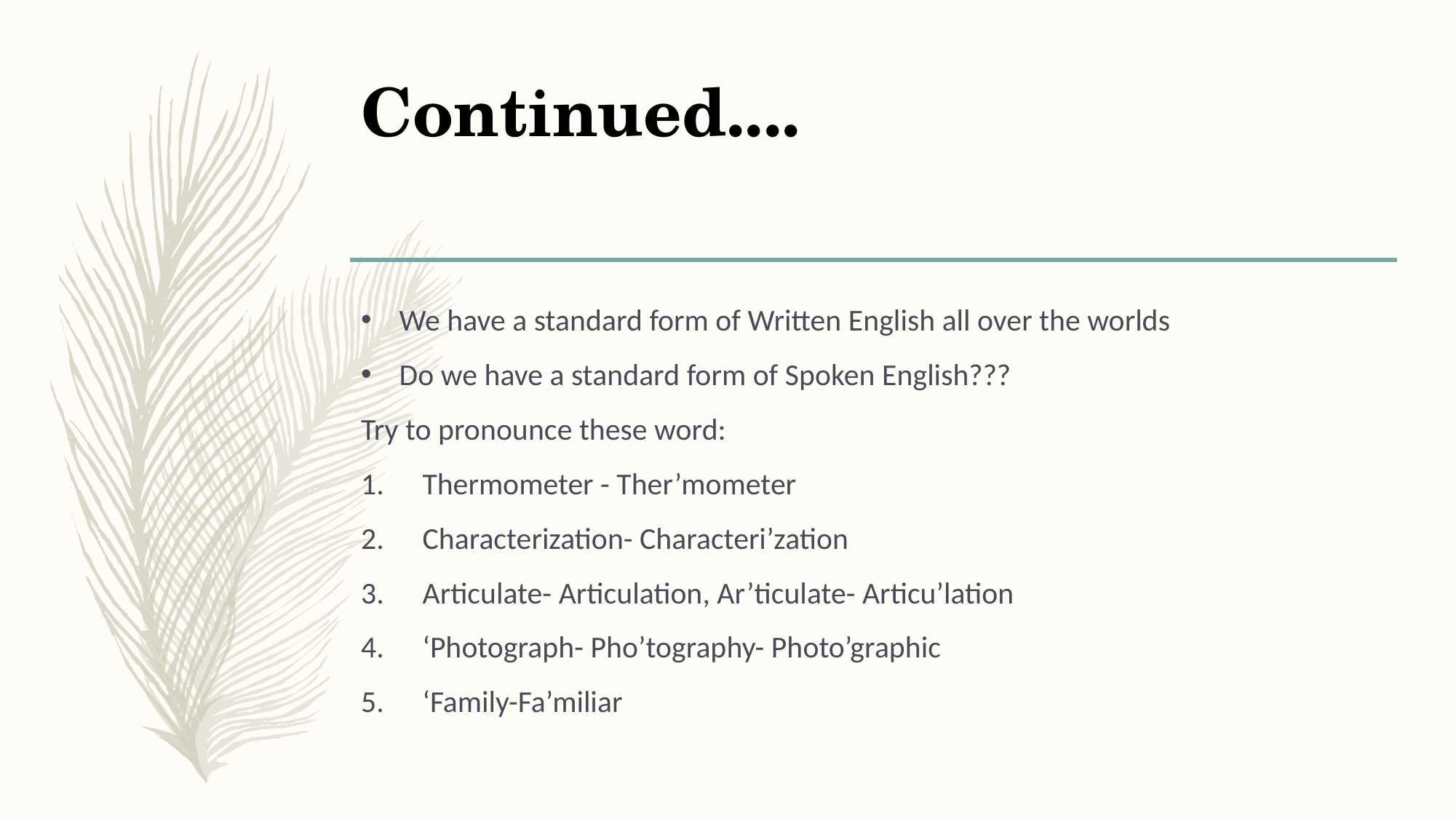

# Continued....
We have a standard form of Written English all over the worlds
Do we have a standard form of Spoken English???
Try to pronounce these word:
Thermometer - Ther’mometer
Characterization- Characteri’zation
Articulate- Articulation, Ar’ticulate- Articu’lation
‘Photograph- Pho’tography- Photo’graphic
‘Family-Fa’miliar